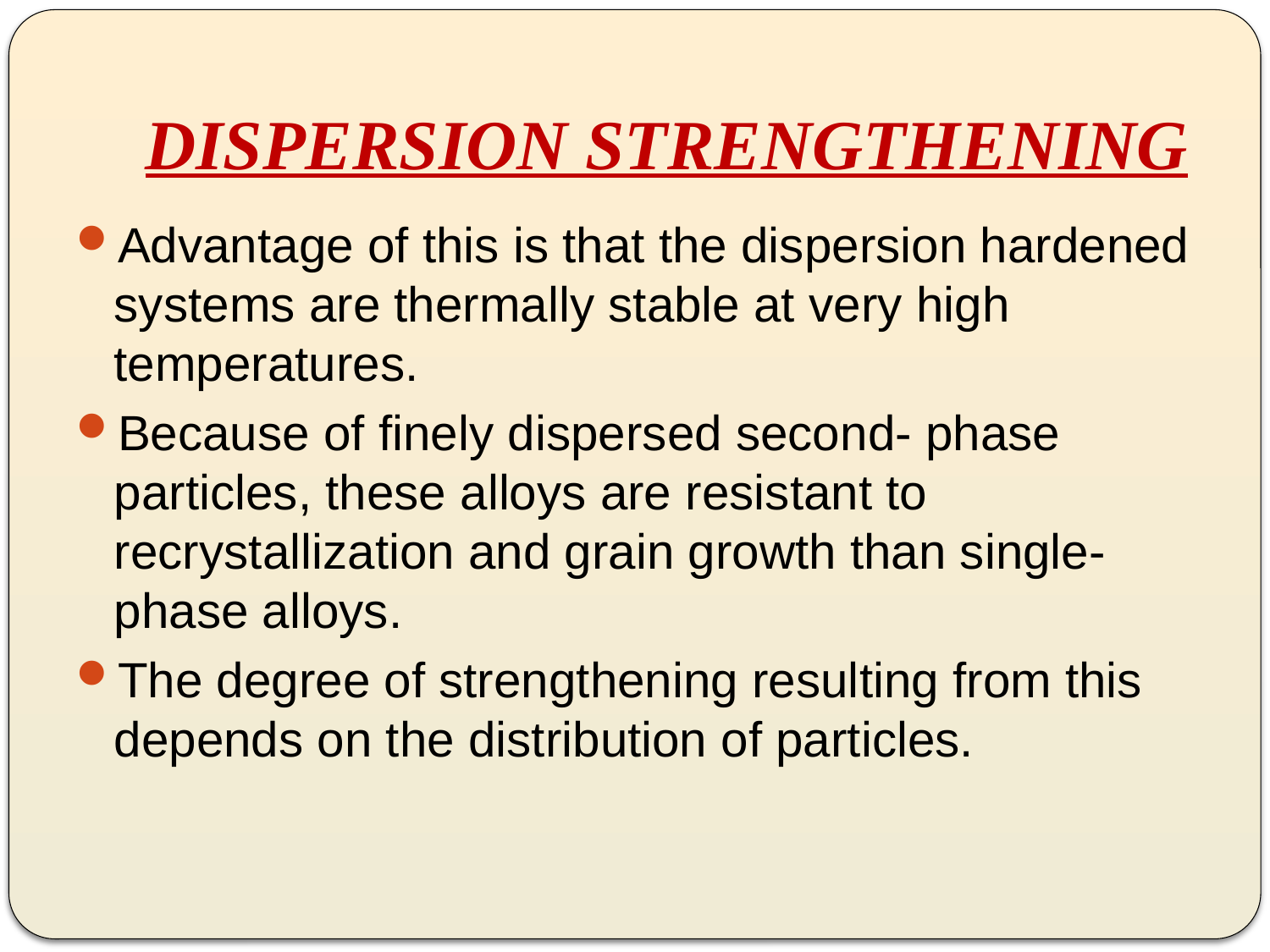

# DISPERSION STRENGTHENING
Advantage of this is that the dispersion hardened systems are thermally stable at very high temperatures.
Because of finely dispersed second- phase particles, these alloys are resistant to recrystallization and grain growth than single-phase alloys.
The degree of strengthening resulting from this depends on the distribution of particles.